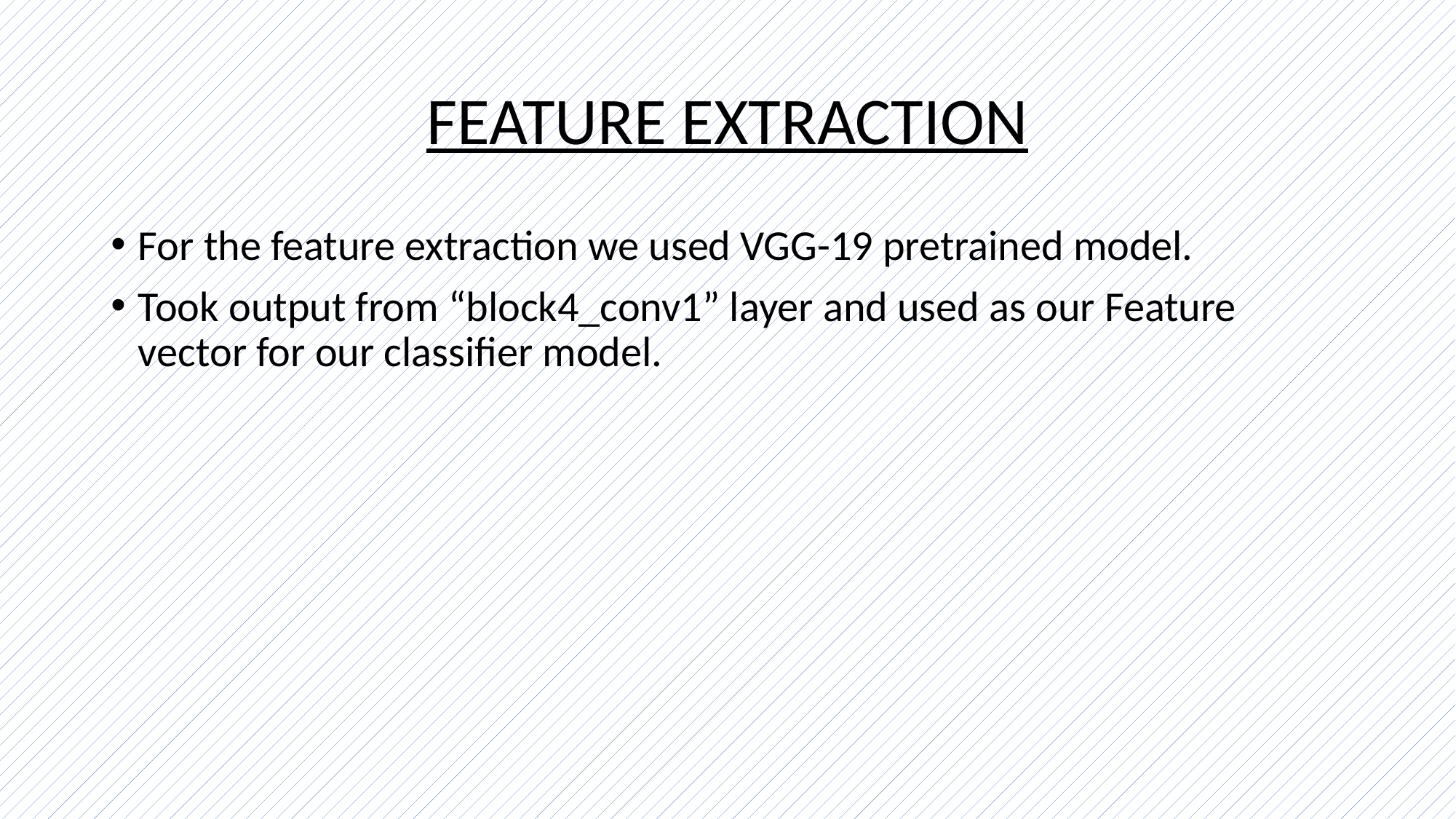

# FEATURE EXTRACTION
For the feature extraction we used VGG-19 pretrained model.
Took output from “block4_conv1” layer and used as our Feature vector for our classifier model.